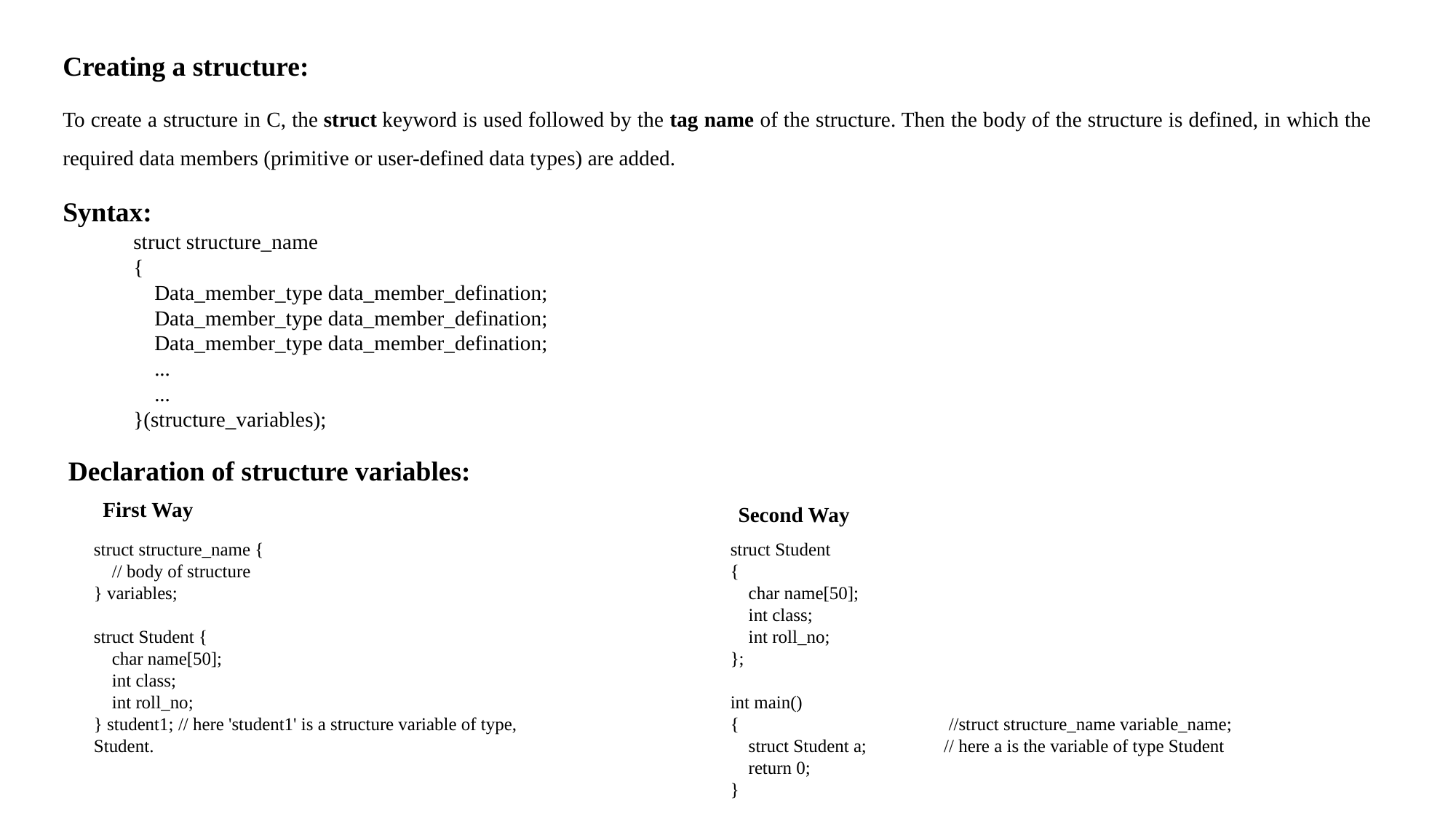

Creating a structure:
To create a structure in C, the struct keyword is used followed by the tag name of the structure. Then the body of the structure is defined, in which the required data members (primitive or user-defined data types) are added.
Syntax:
struct structure_name
{
    Data_member_type data_member_defination;
    Data_member_type data_member_defination;
    Data_member_type data_member_defination;
    ...
    ...
}(structure_variables);
Declaration of structure variables:
First Way
Second Way
struct Student
{
    char name[50];
    int class;
    int roll_no;
};

int main()
{ 		//struct structure_name variable_name;
    struct Student a;                 // here a is the variable of type Student
    return 0;
}
struct structure_name {
    // body of structure
} variables;

struct Student {
    char name[50];
    int class;
    int roll_no;
} student1; // here 'student1' is a structure variable of type,      Student.